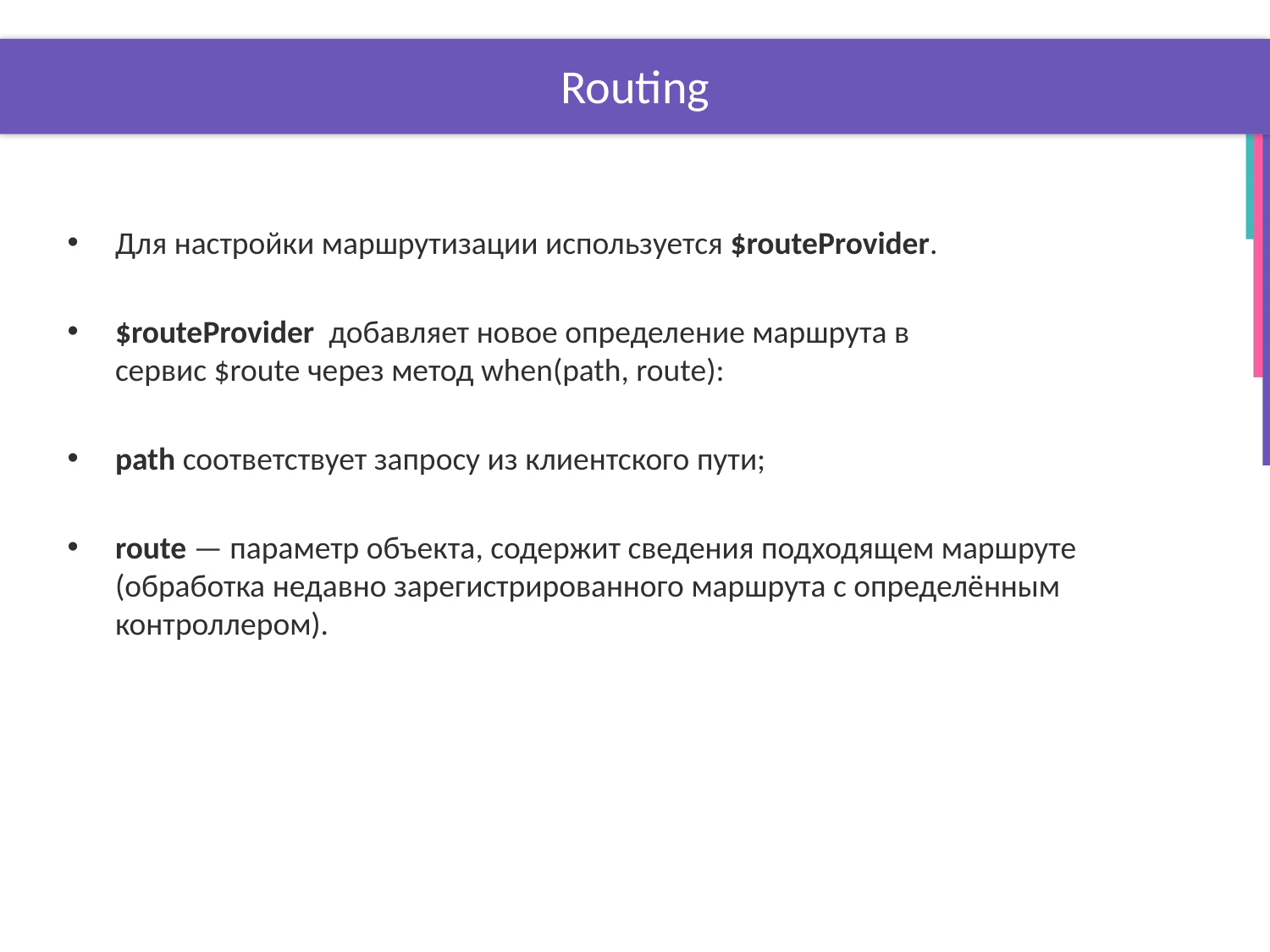

# Routing
Для настройки маршрутизации используется $routeProvider.

$routeProvider  добавляет новое определение маршрута в сервис $route через метод when(path, route):

path соответствует запросу из клиентского пути;

route — параметр объекта, содержит сведения подходящем маршруте (обработка недавно зарегистрированного маршрута с определённым контроллером).